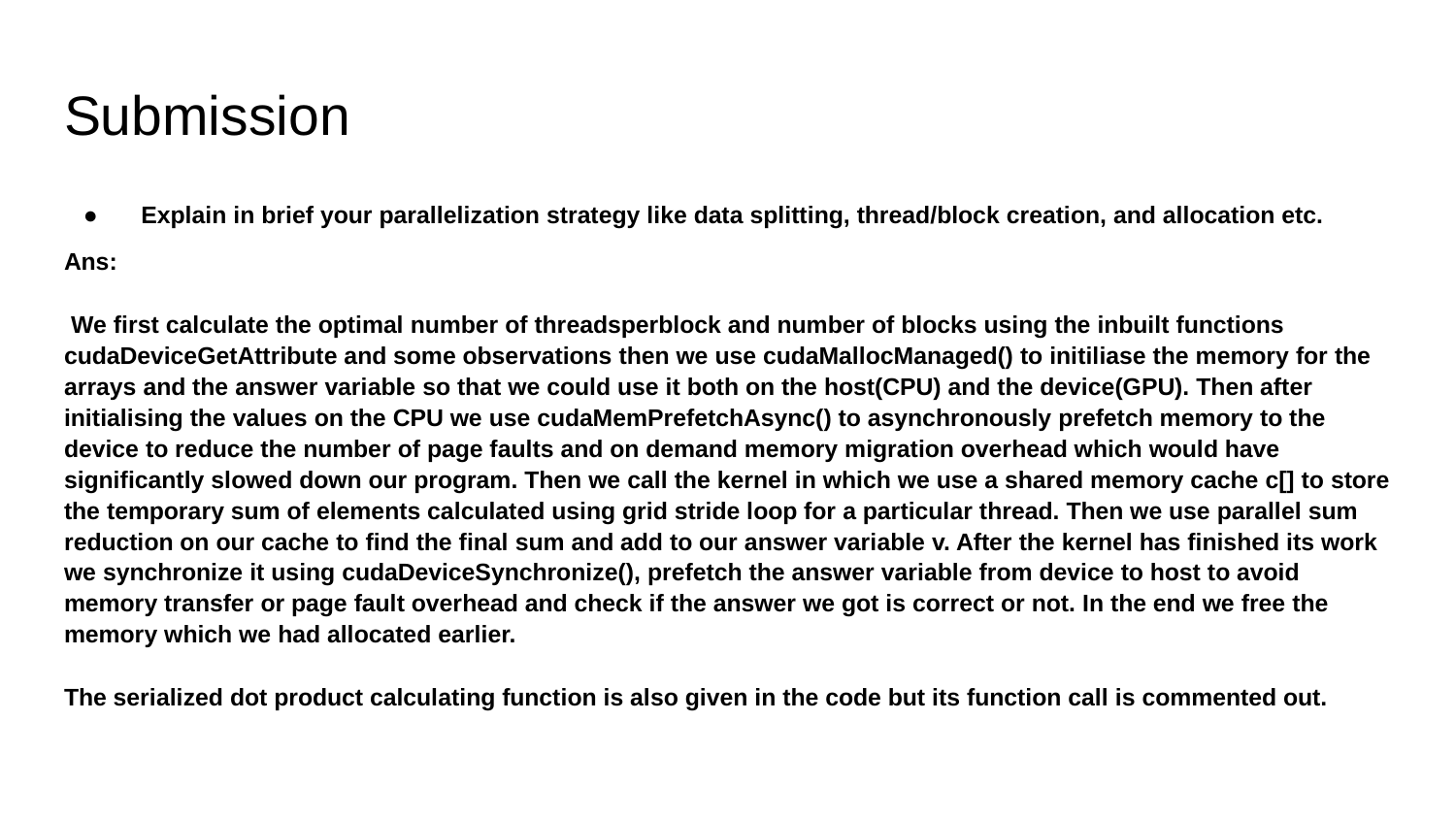

# Submission
Explain in brief your parallelization strategy like data splitting, thread/block creation, and allocation etc.
Ans:
 We first calculate the optimal number of threadsperblock and number of blocks using the inbuilt functions cudaDeviceGetAttribute and some observations then we use cudaMallocManaged() to initiliase the memory for the arrays and the answer variable so that we could use it both on the host(CPU) and the device(GPU). Then after initialising the values on the CPU we use cudaMemPrefetchAsync() to asynchronously prefetch memory to the device to reduce the number of page faults and on demand memory migration overhead which would have significantly slowed down our program. Then we call the kernel in which we use a shared memory cache c[] to store the temporary sum of elements calculated using grid stride loop for a particular thread. Then we use parallel sum reduction on our cache to find the final sum and add to our answer variable v. After the kernel has finished its work we synchronize it using cudaDeviceSynchronize(), prefetch the answer variable from device to host to avoid memory transfer or page fault overhead and check if the answer we got is correct or not. In the end we free the memory which we had allocated earlier.
The serialized dot product calculating function is also given in the code but its function call is commented out.